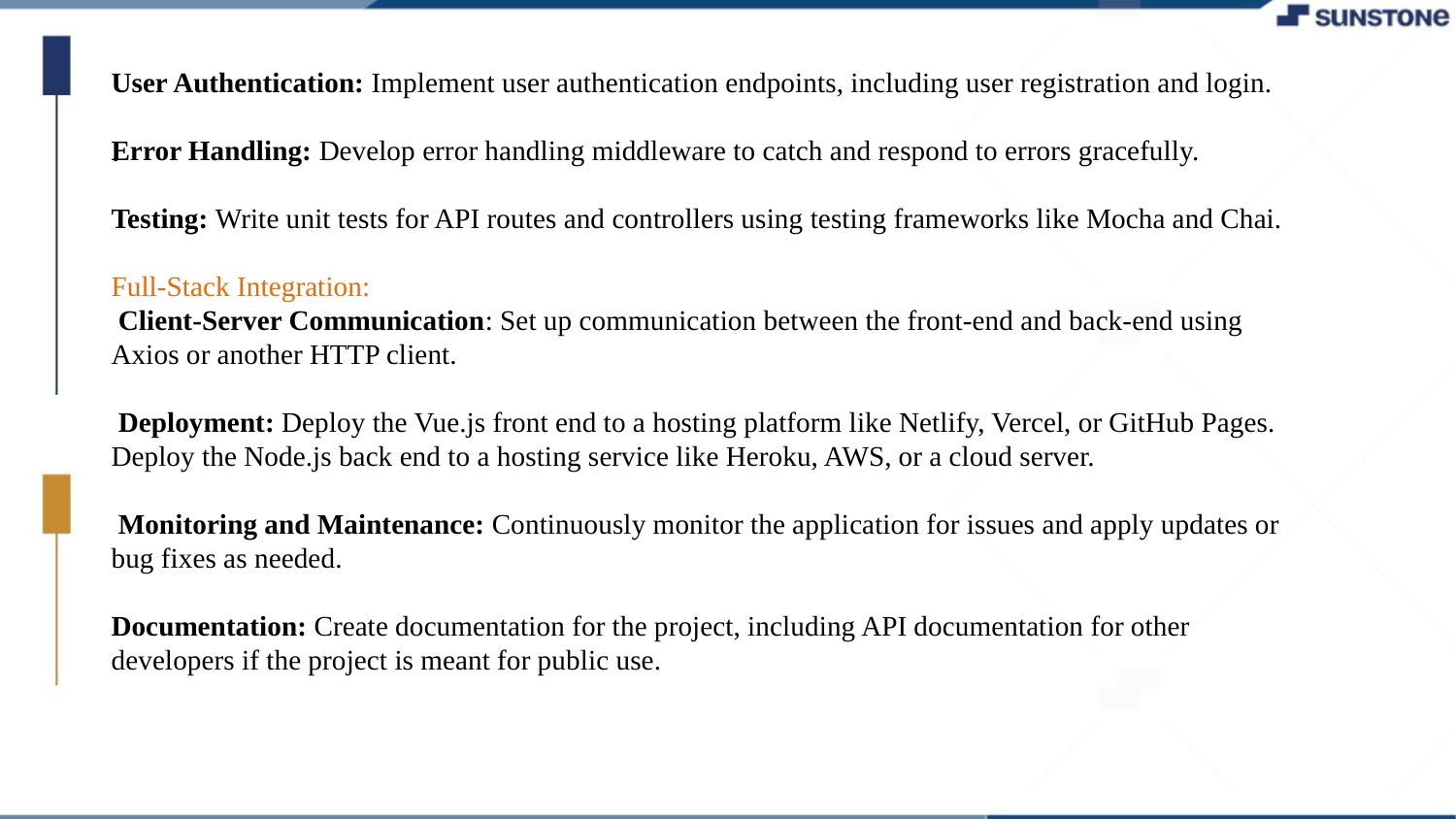

User Authentication: Implement user authentication endpoints, including user registration and login.

Error Handling: Develop error handling middleware to catch and respond to errors gracefully.

Testing: Write unit tests for API routes and controllers using testing frameworks like Mocha and Chai.

Full-Stack Integration:
 Client-Server Communication: Set up communication between the front-end and back-end using Axios or another HTTP client.

 Deployment: Deploy the Vue.js front end to a hosting platform like Netlify, Vercel, or GitHub Pages. Deploy the Node.js back end to a hosting service like Heroku, AWS, or a cloud server.

 Monitoring and Maintenance: Continuously monitor the application for issues and apply updates or bug fixes as needed.

Documentation: Create documentation for the project, including API documentation for other developers if the project is meant for public use.
.